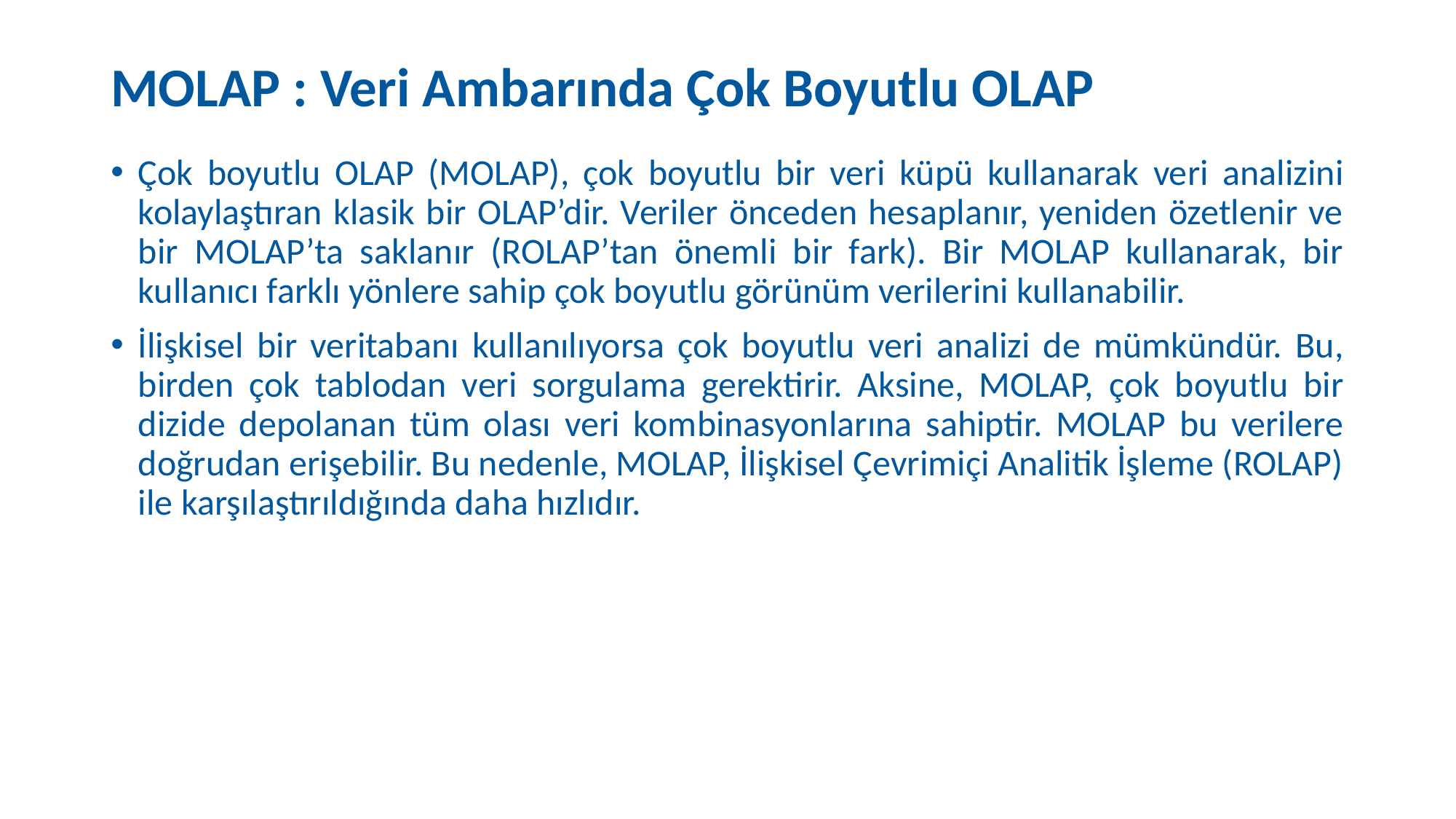

# MOLAP : Veri Ambarında Çok Boyutlu OLAP
Çok boyutlu OLAP (MOLAP), çok boyutlu bir veri küpü kullanarak veri analizini kolaylaştıran klasik bir OLAP’dir. Veriler önceden hesaplanır, yeniden özetlenir ve bir MOLAP’ta saklanır (ROLAP’tan önemli bir fark). Bir MOLAP kullanarak, bir kullanıcı farklı yönlere sahip çok boyutlu görünüm verilerini kullanabilir.
İlişkisel bir veritabanı kullanılıyorsa çok boyutlu veri analizi de mümkündür. Bu, birden çok tablodan veri sorgulama gerektirir. Aksine, MOLAP, çok boyutlu bir dizide depolanan tüm olası veri kombinasyonlarına sahiptir. MOLAP bu verilere doğrudan erişebilir. Bu nedenle, MOLAP, İlişkisel Çevrimiçi Analitik İşleme (ROLAP) ile karşılaştırıldığında daha hızlıdır.